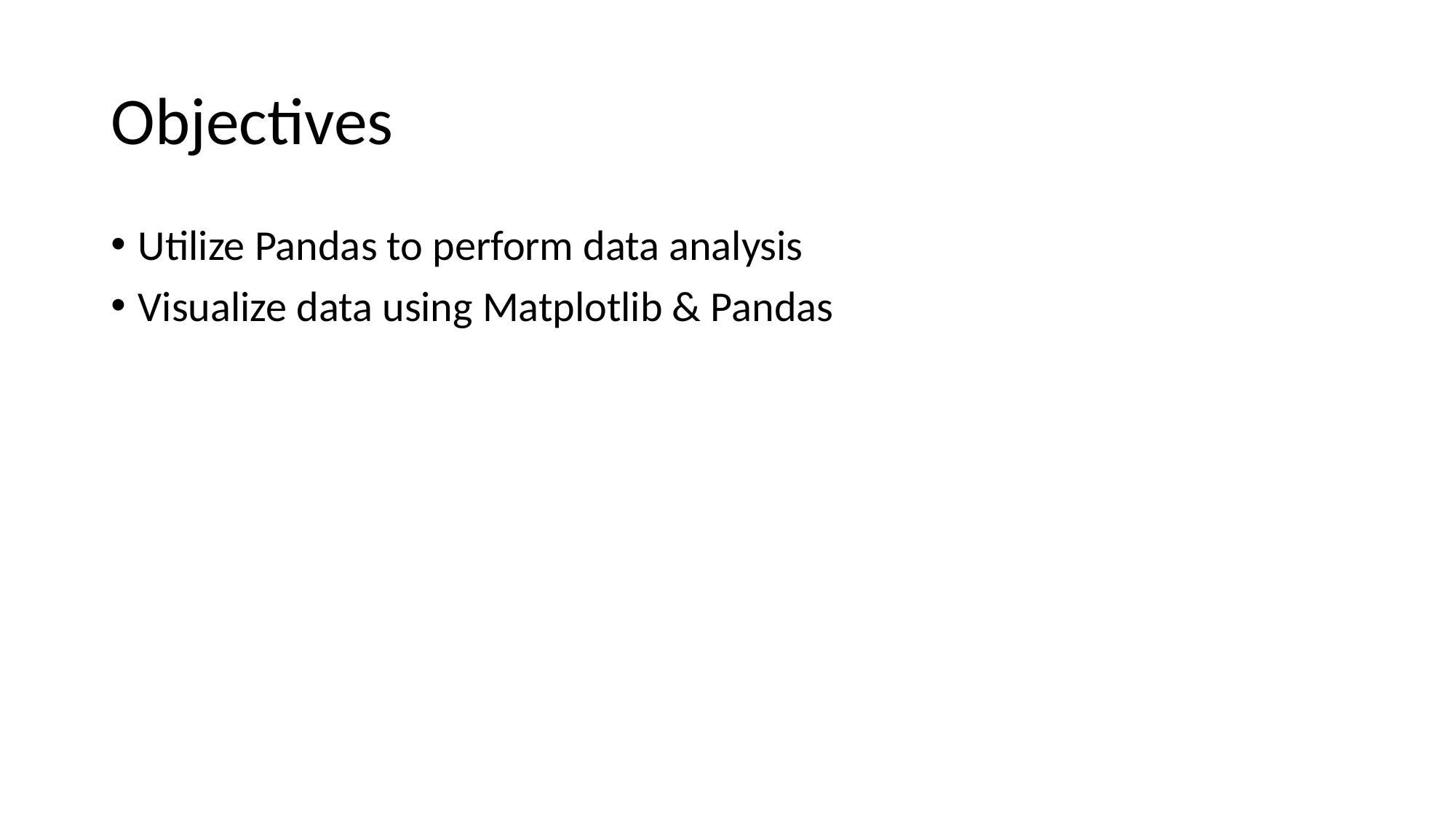

# Objectives
Utilize Pandas to perform data analysis
Visualize data using Matplotlib & Pandas